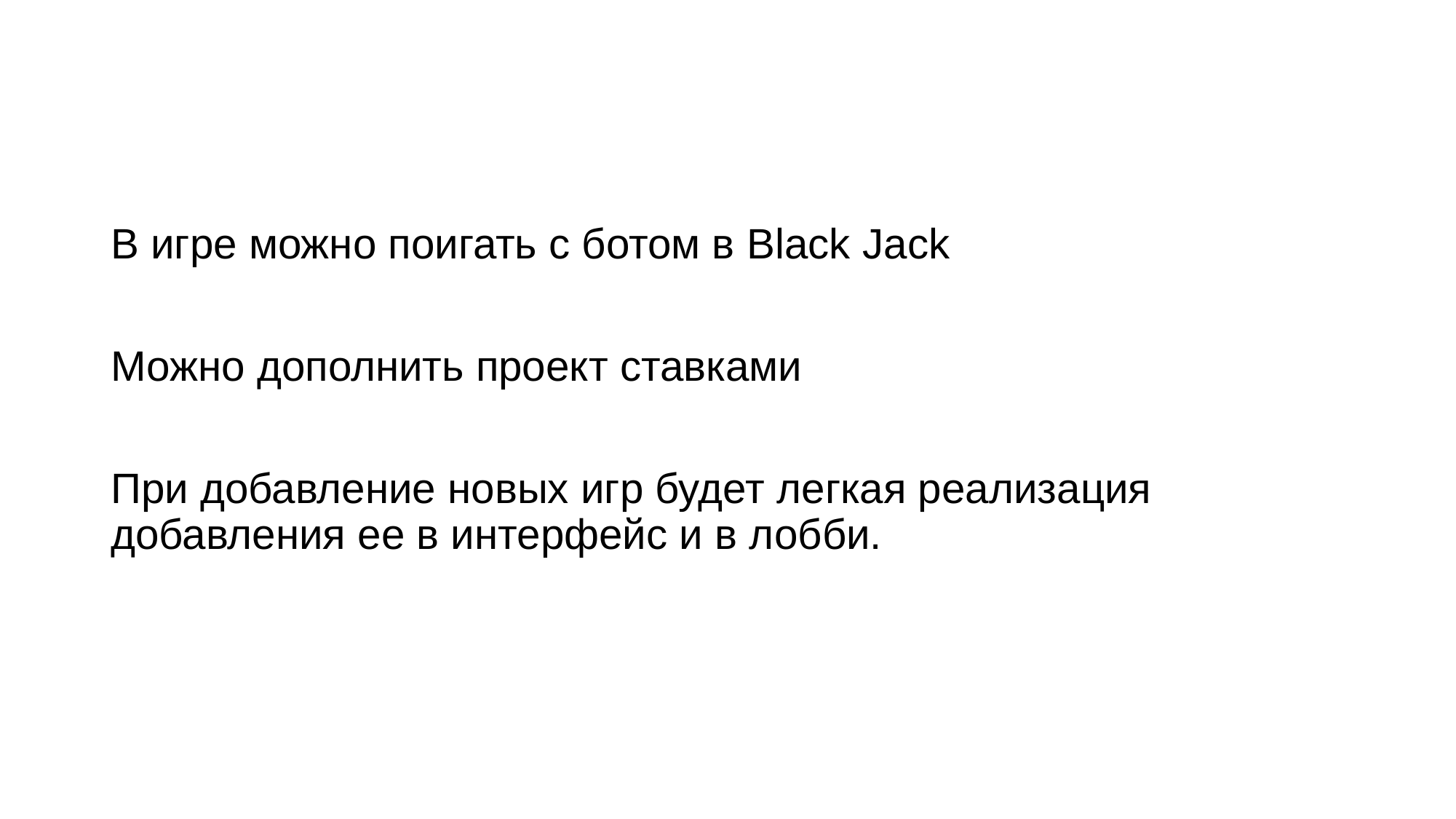

В игре можно поигать с ботом в Black Jack

Можно дополнить проект ставками

При добавление новых игр будет легкая реализация добавления ее в интерфейс и в лобби.